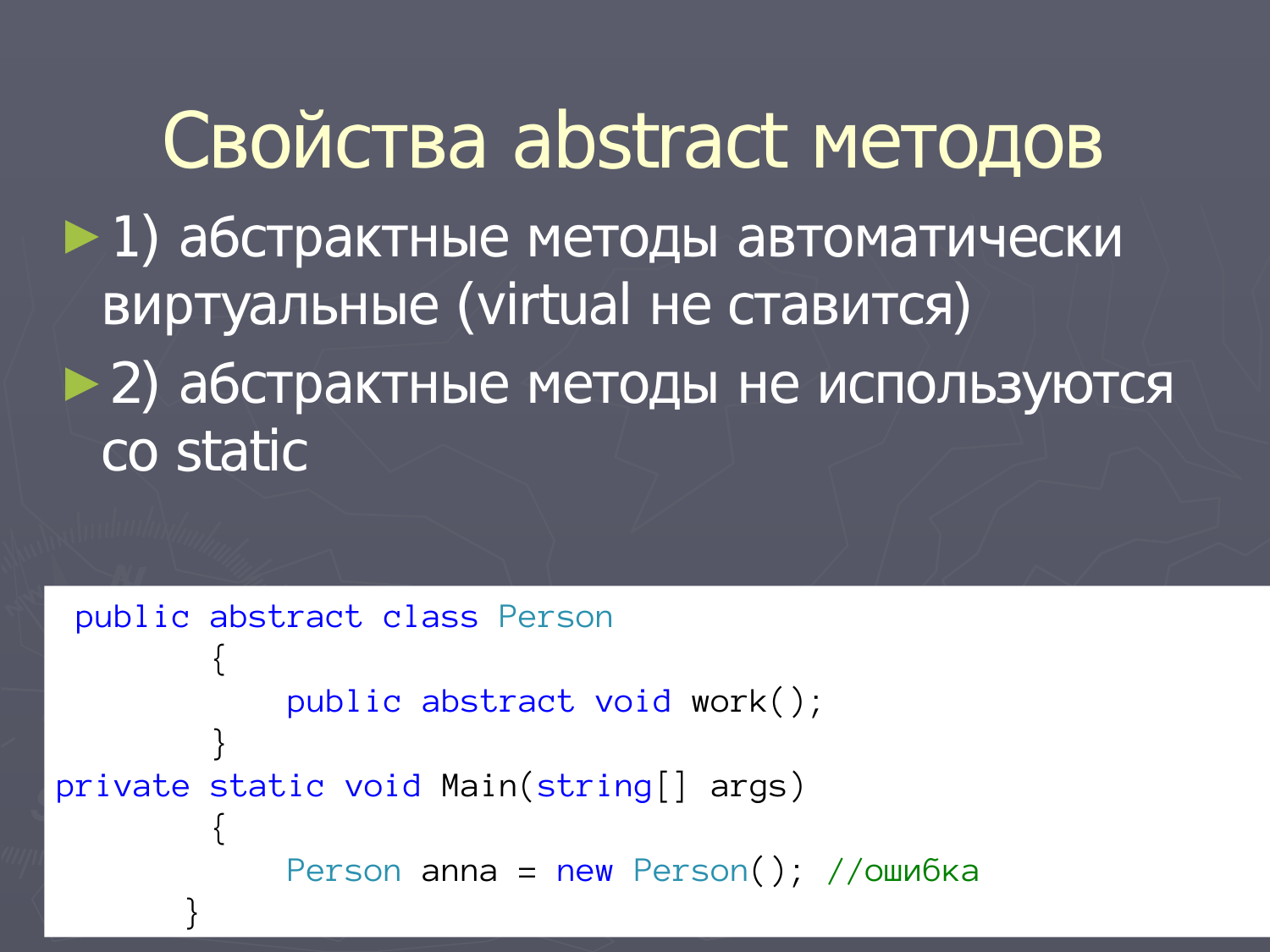

# Свойства abstract методов
1) абстрактные методы автоматически виртуальные (virtual не ставится)
2) абстрактные методы не используются со static
 public abstract class Person
        {
            public abstract void work();
        }
private static void Main(string[] args)
        {
            Person anna = new Person(); //ошибка
	}